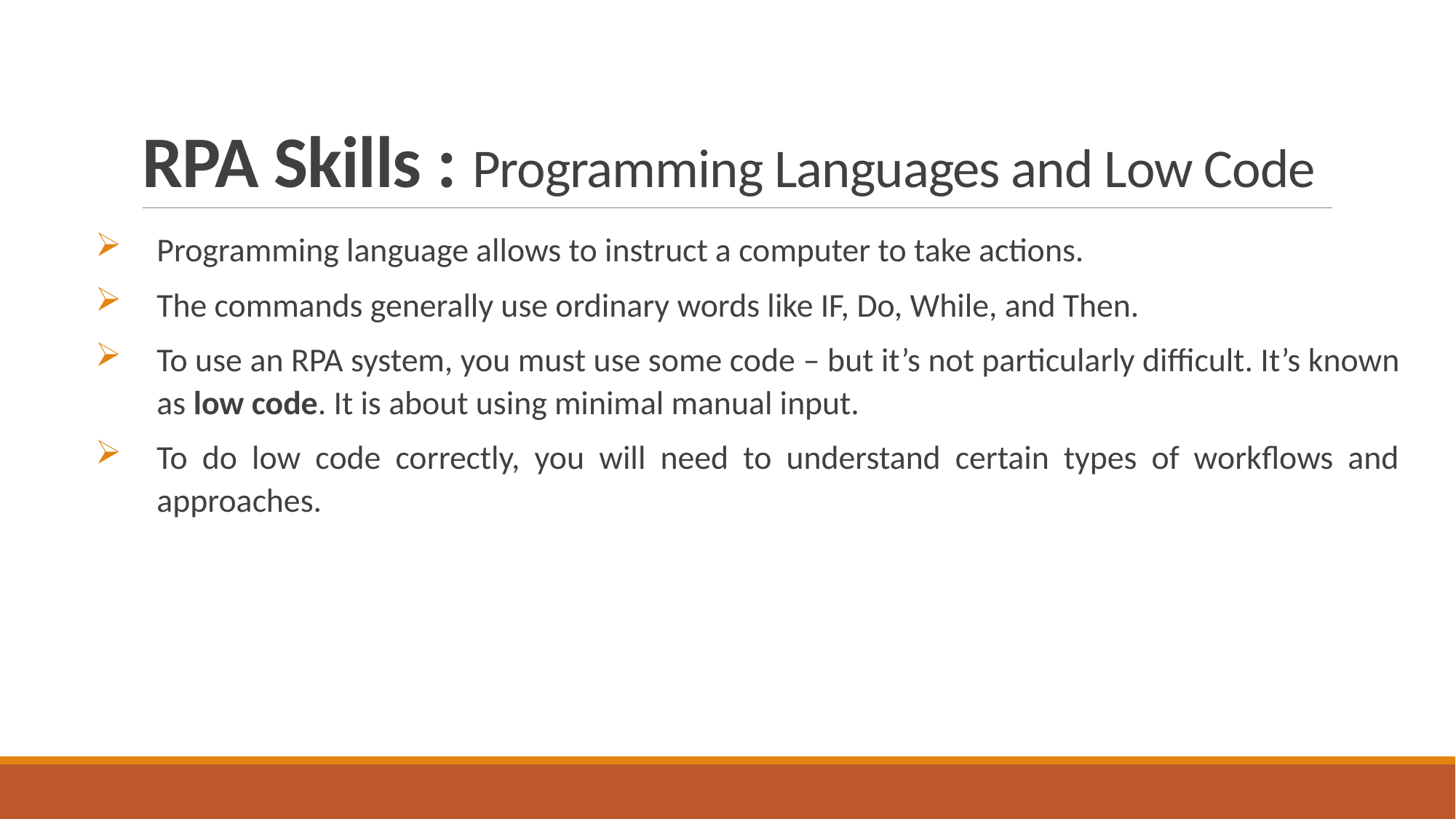

# RPA Skills : Programming Languages and Low Code
Programming language allows to instruct a computer to take actions.
The commands generally use ordinary words like IF, Do, While, and Then.
To use an RPA system, you must use some code – but it’s not particularly difficult. It’s known as low code. It is about using minimal manual input.
To do low code correctly, you will need to understand certain types of workflows and approaches.